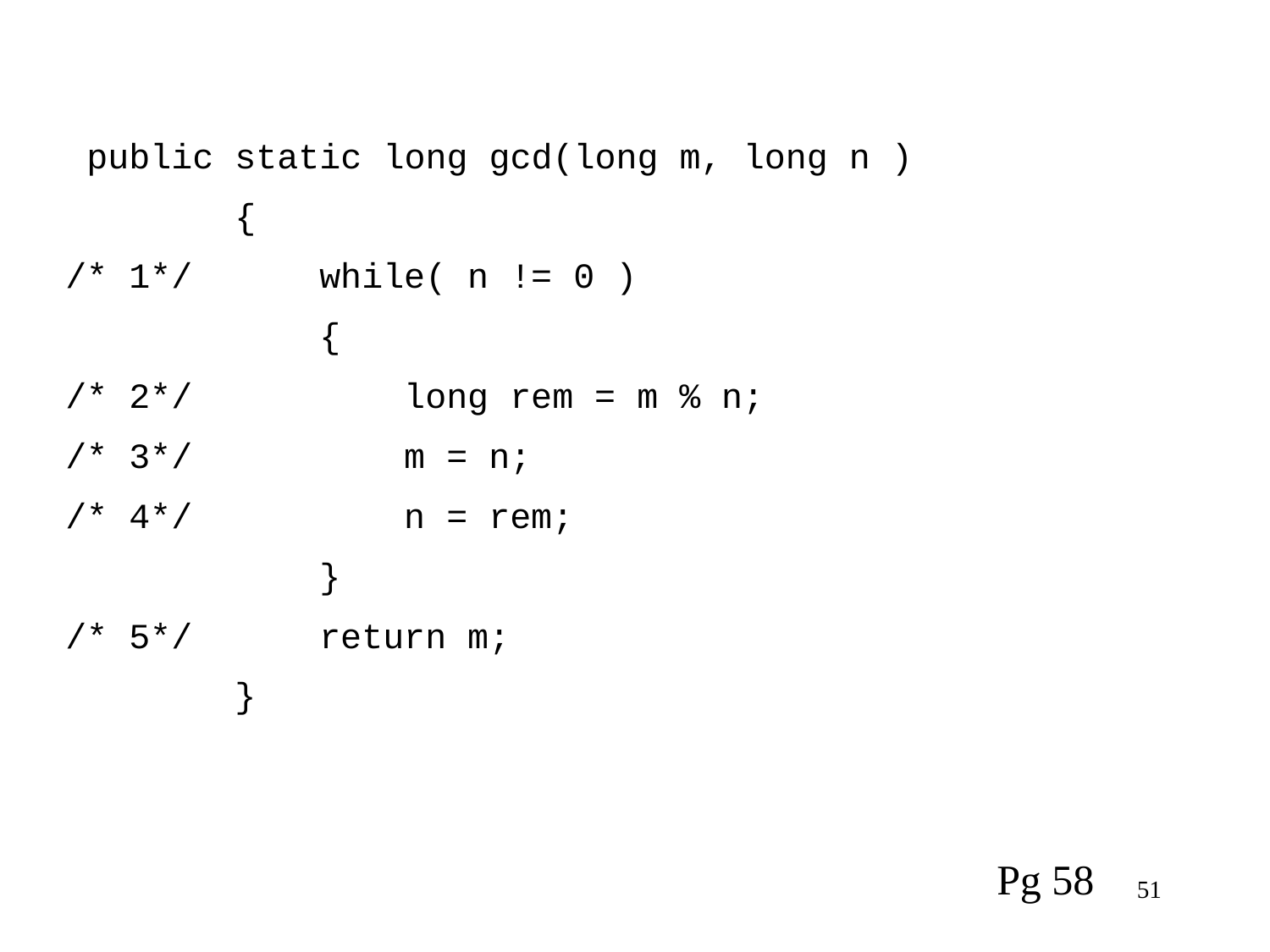

public static long gcd(long m, long n )
        {
/* 1*/      while( n != 0 )
            {
/* 2*/          long rem = m % n;
/* 3*/          m = n;
/* 4*/          n = rem;
            }
/* 5*/      return m;
        }
Pg 58
51